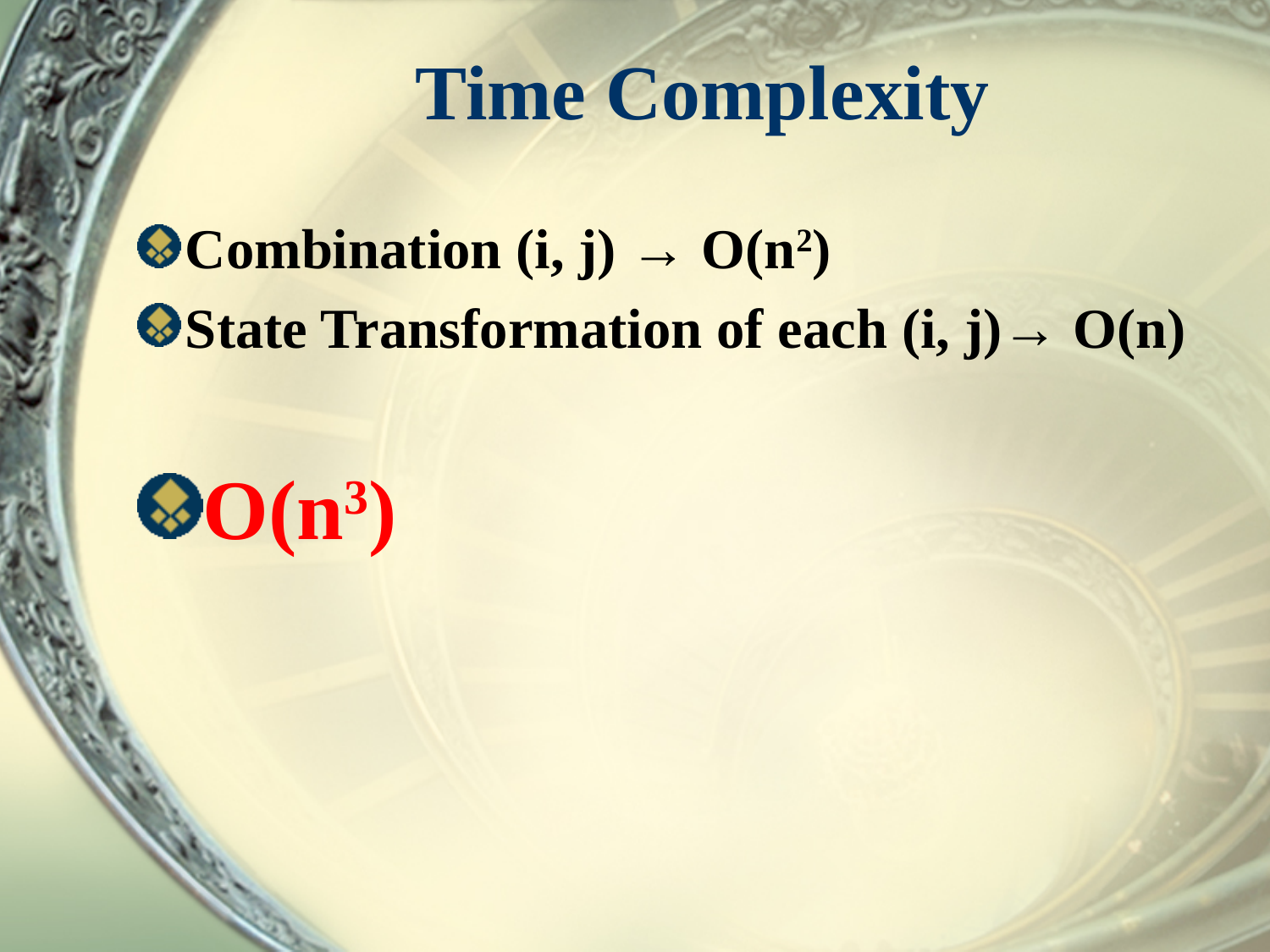

# Time Complexity
Combination (i, j) → O(n2)
State Transformation of each (i, j)→ O(n)

O(n3)